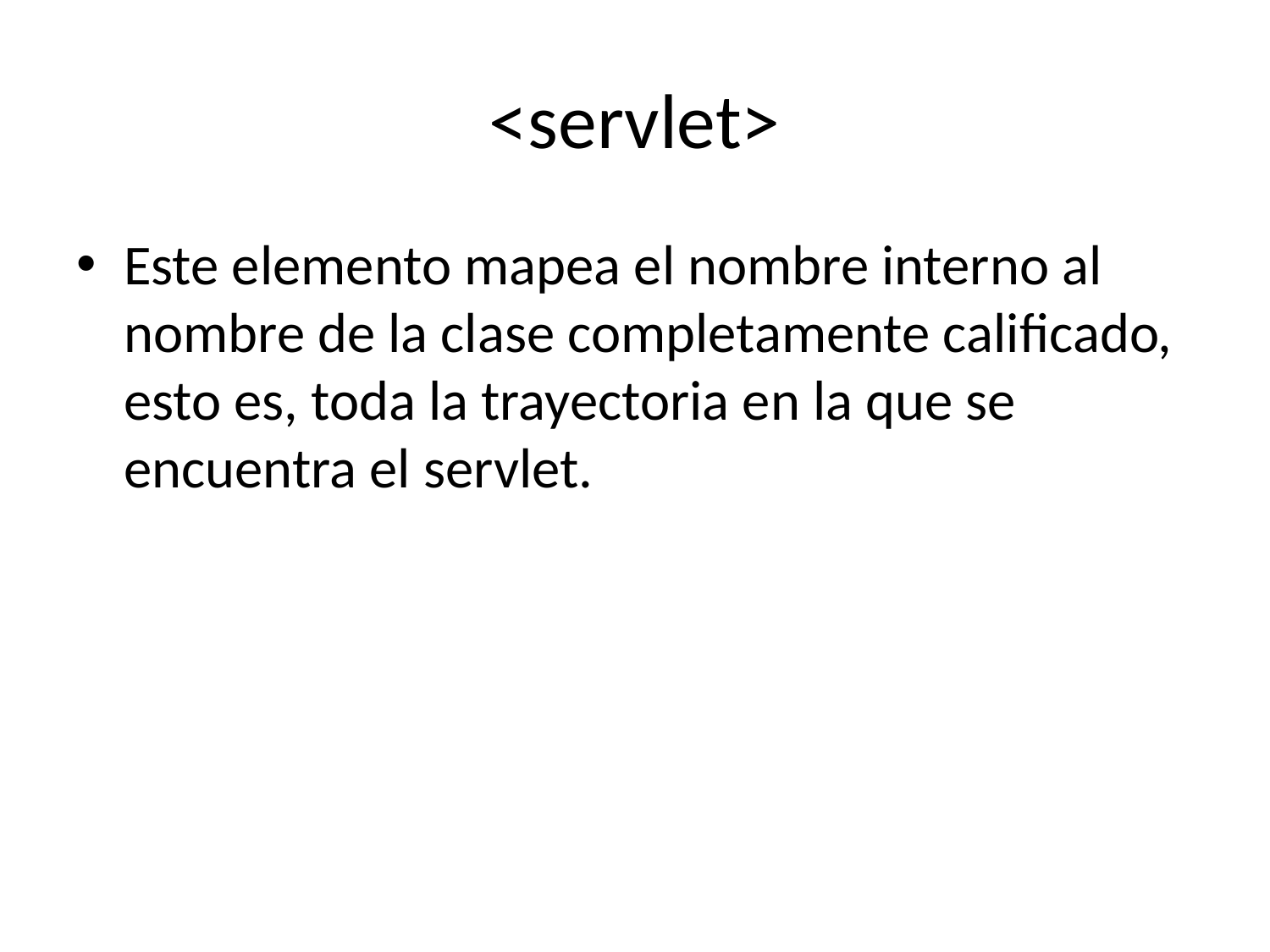

# <servlet>
Este elemento mapea el nombre interno al nombre de la clase completamente calificado, esto es, toda la trayectoria en la que se encuentra el servlet.